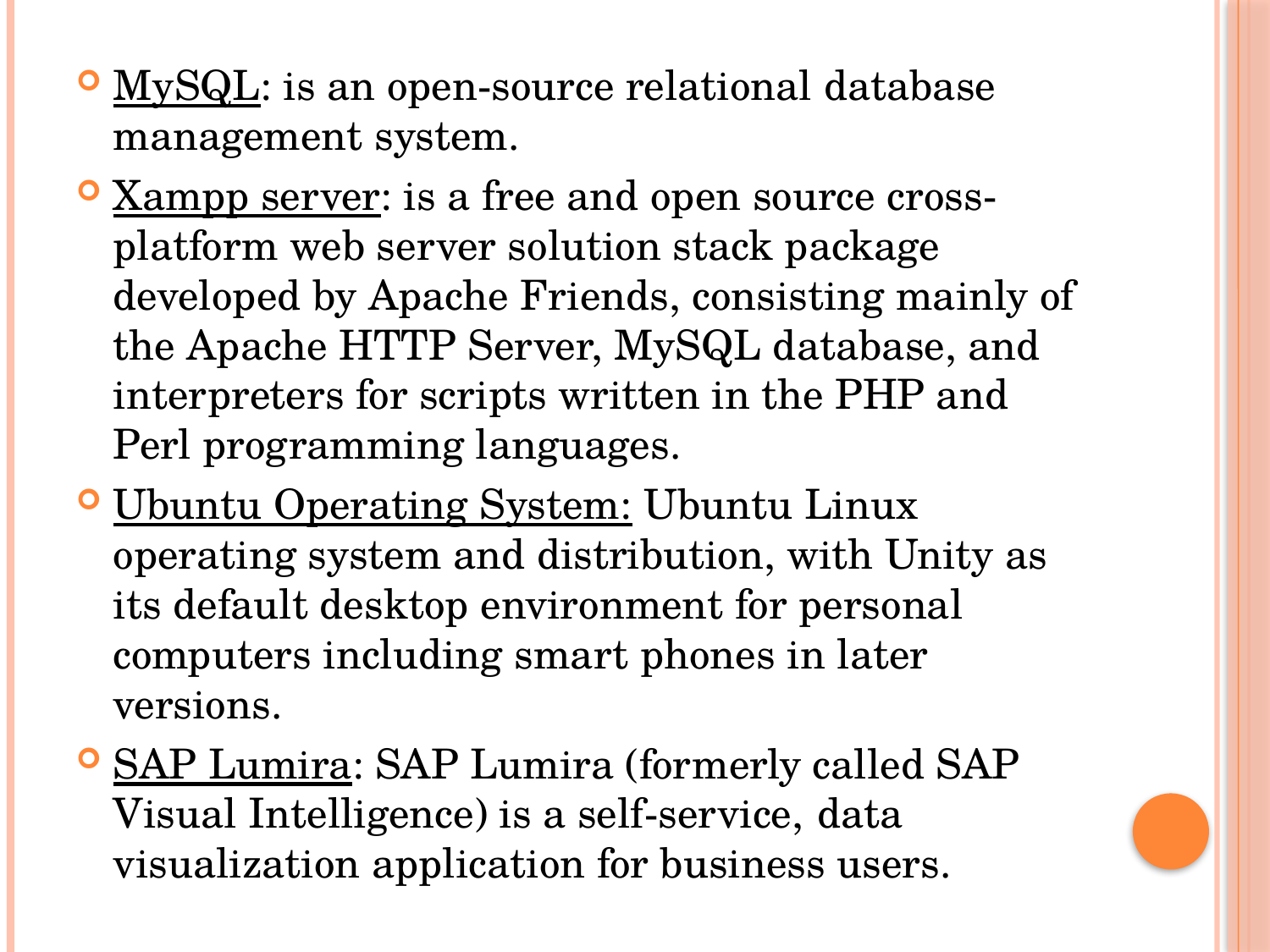

MySQL: is an open-source relational database management system.
Xampp server: is a free and open source cross-platform web server solution stack package developed by Apache Friends, consisting mainly of the Apache HTTP Server, MySQL database, and interpreters for scripts written in the PHP and Perl programming languages.
Ubuntu Operating System: Ubuntu Linux operating system and distribution, with Unity as its default desktop environment for personal computers including smart phones in later versions.
SAP Lumira: SAP Lumira (formerly called SAP Visual Intelligence) is a self-service, data visualization application for business users.